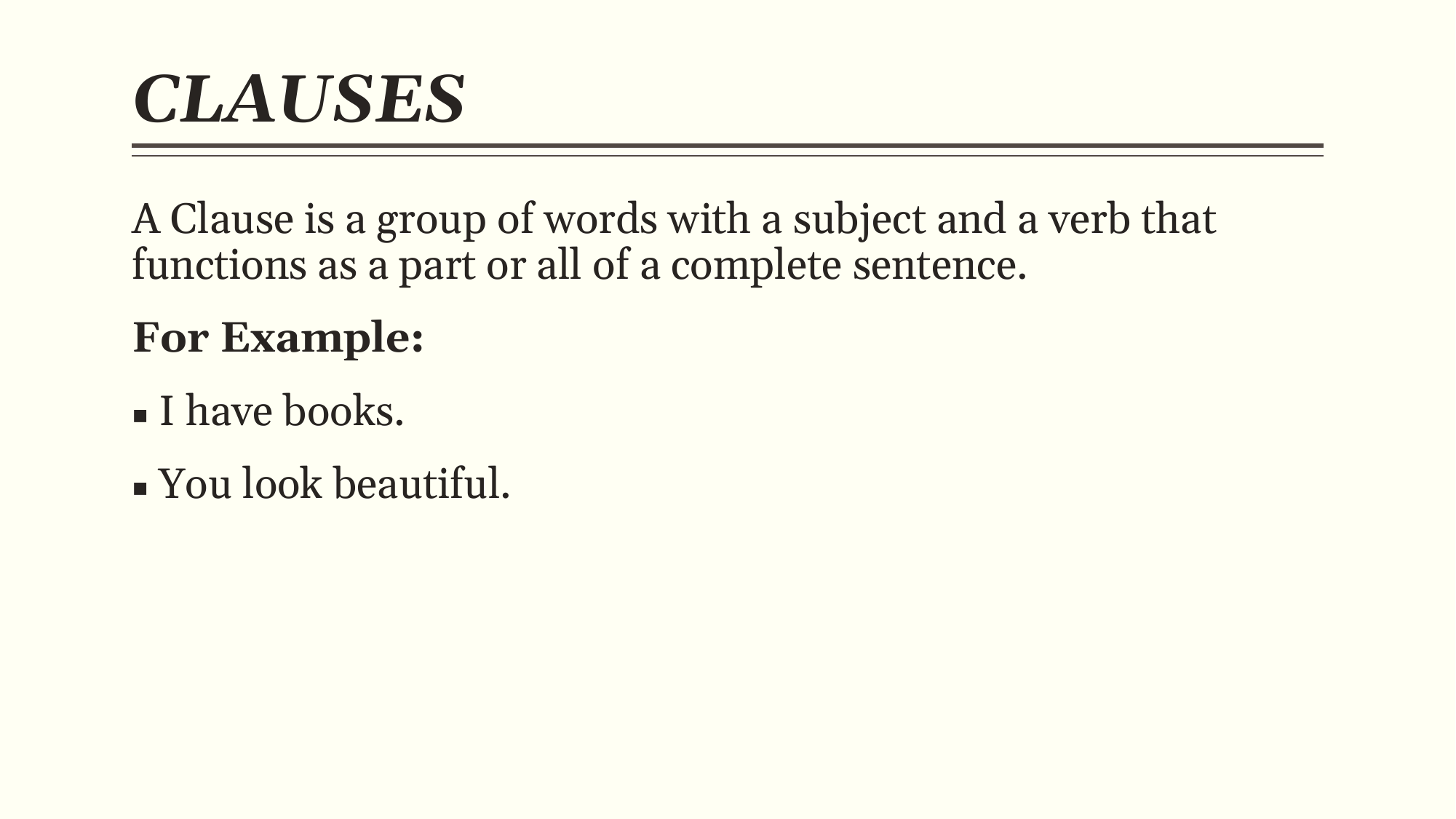

# CLAUSES
A Clause is a group of words with a subject and a verb that functions as a part or all of a complete sentence.
For Example:
I have books.
You look beautiful.